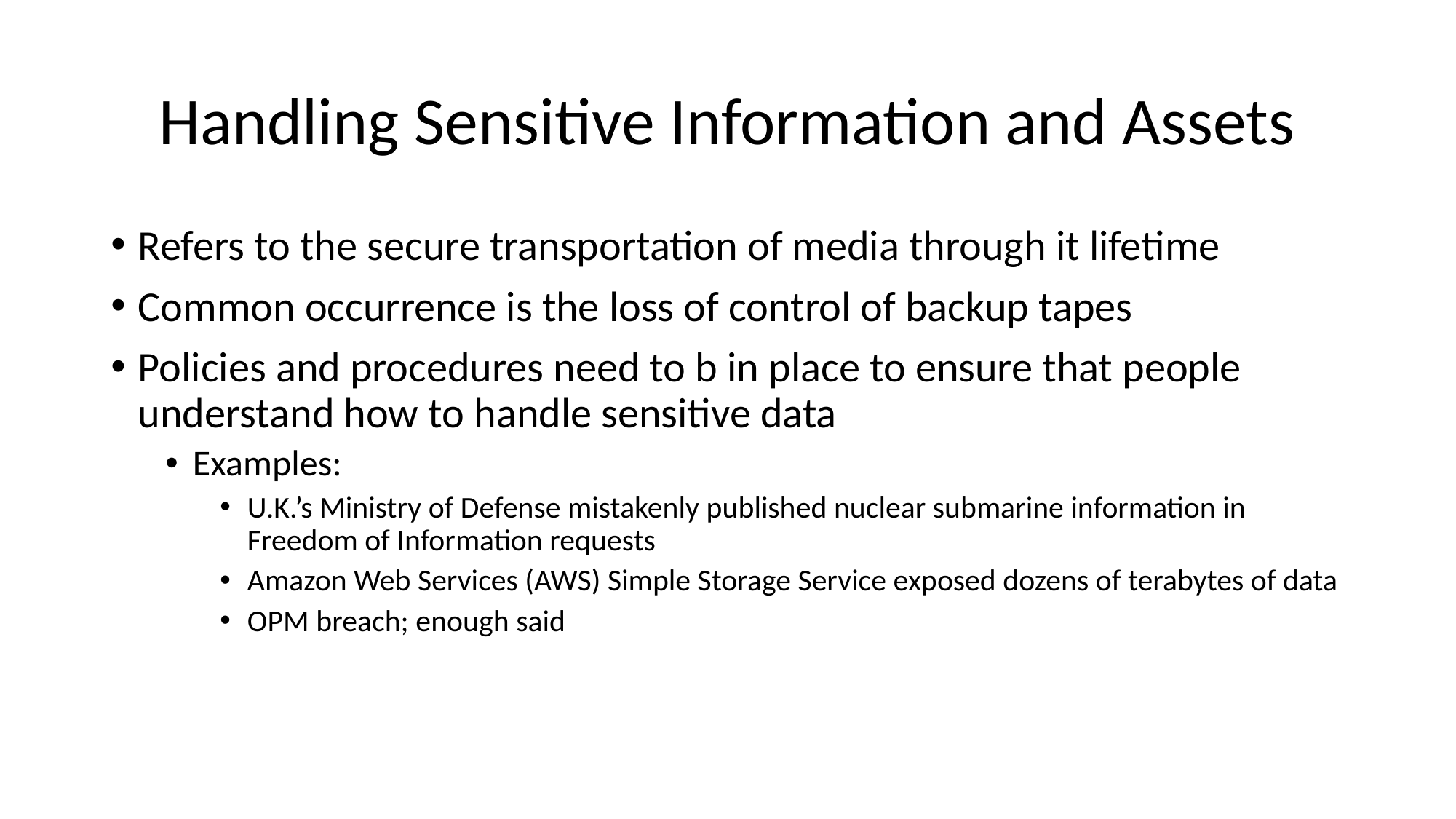

# Handling Sensitive Information and Assets
Refers to the secure transportation of media through it lifetime
Common occurrence is the loss of control of backup tapes
Policies and procedures need to b in place to ensure that people understand how to handle sensitive data
Examples:
U.K.’s Ministry of Defense mistakenly published nuclear submarine information in  Freedom of Information requests
Amazon Web Services (AWS) Simple Storage Service exposed dozens of terabytes of data
OPM breach; enough said